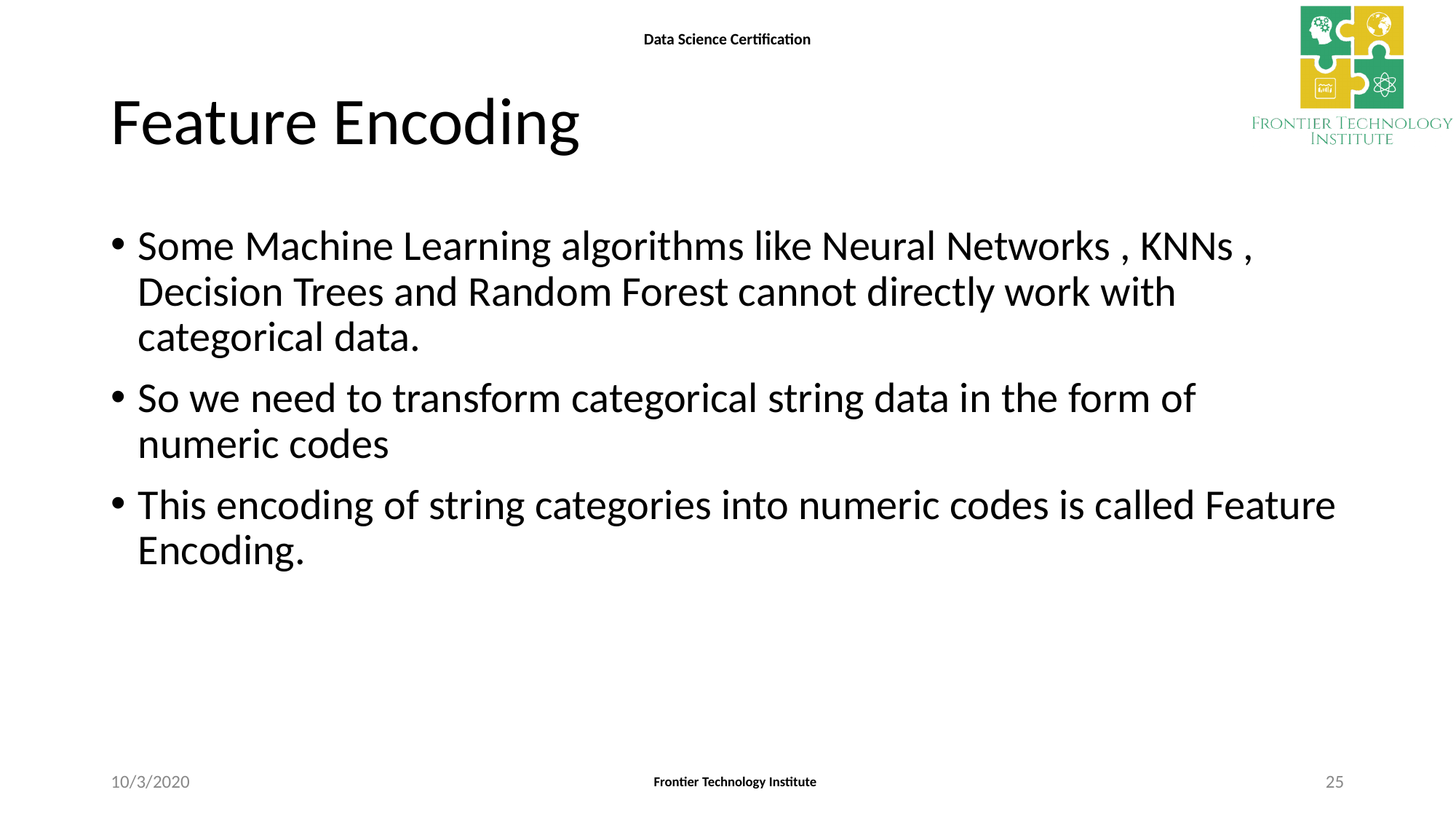

# Feature Encoding
Some Machine Learning algorithms like Neural Networks , KNNs , Decision Trees and Random Forest cannot directly work with categorical data.
So we need to transform categorical string data in the form of numeric codes
This encoding of string categories into numeric codes is called Feature Encoding.
10/3/2020
25